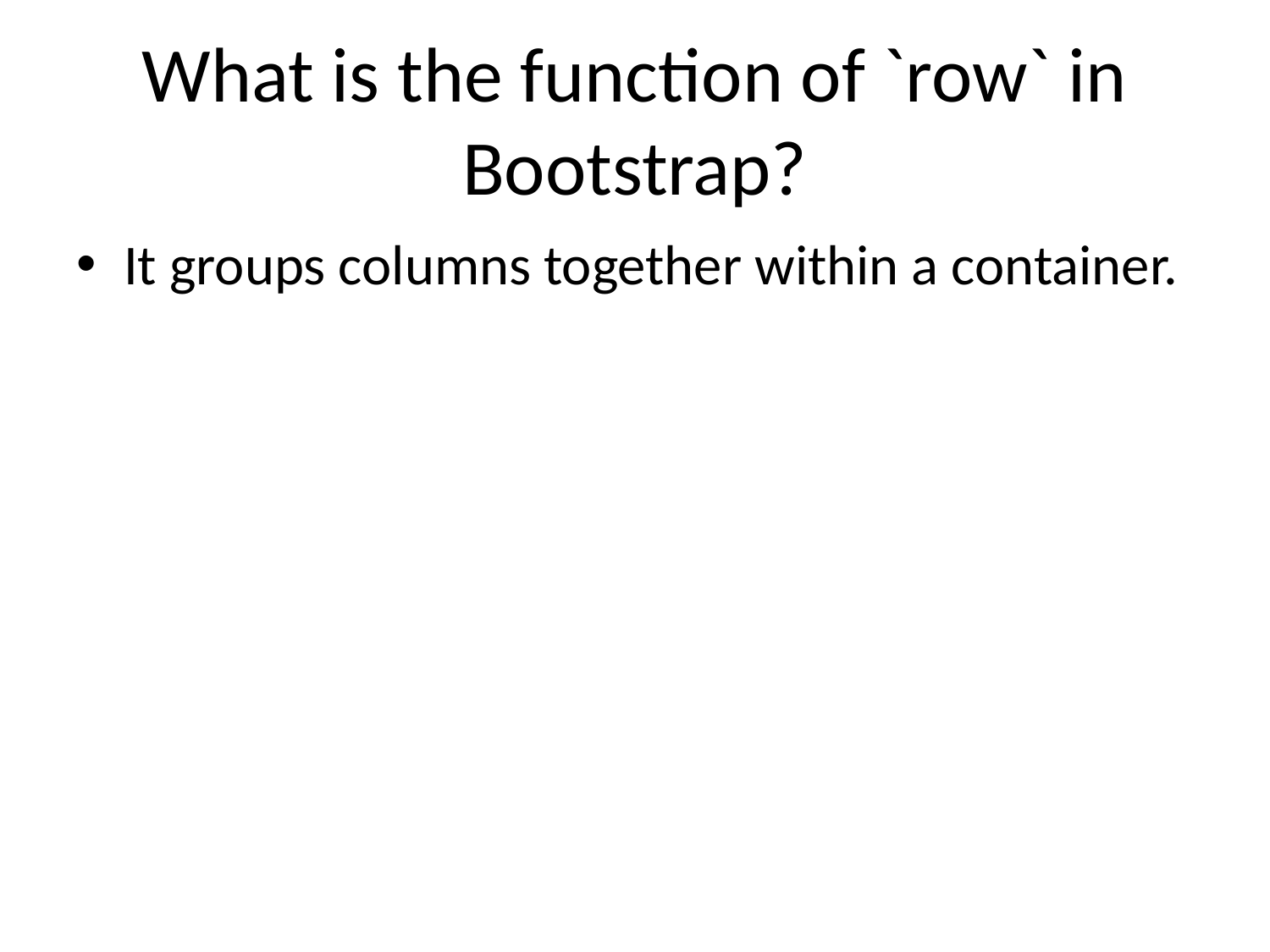

# What is the function of `row` in Bootstrap?
It groups columns together within a container.